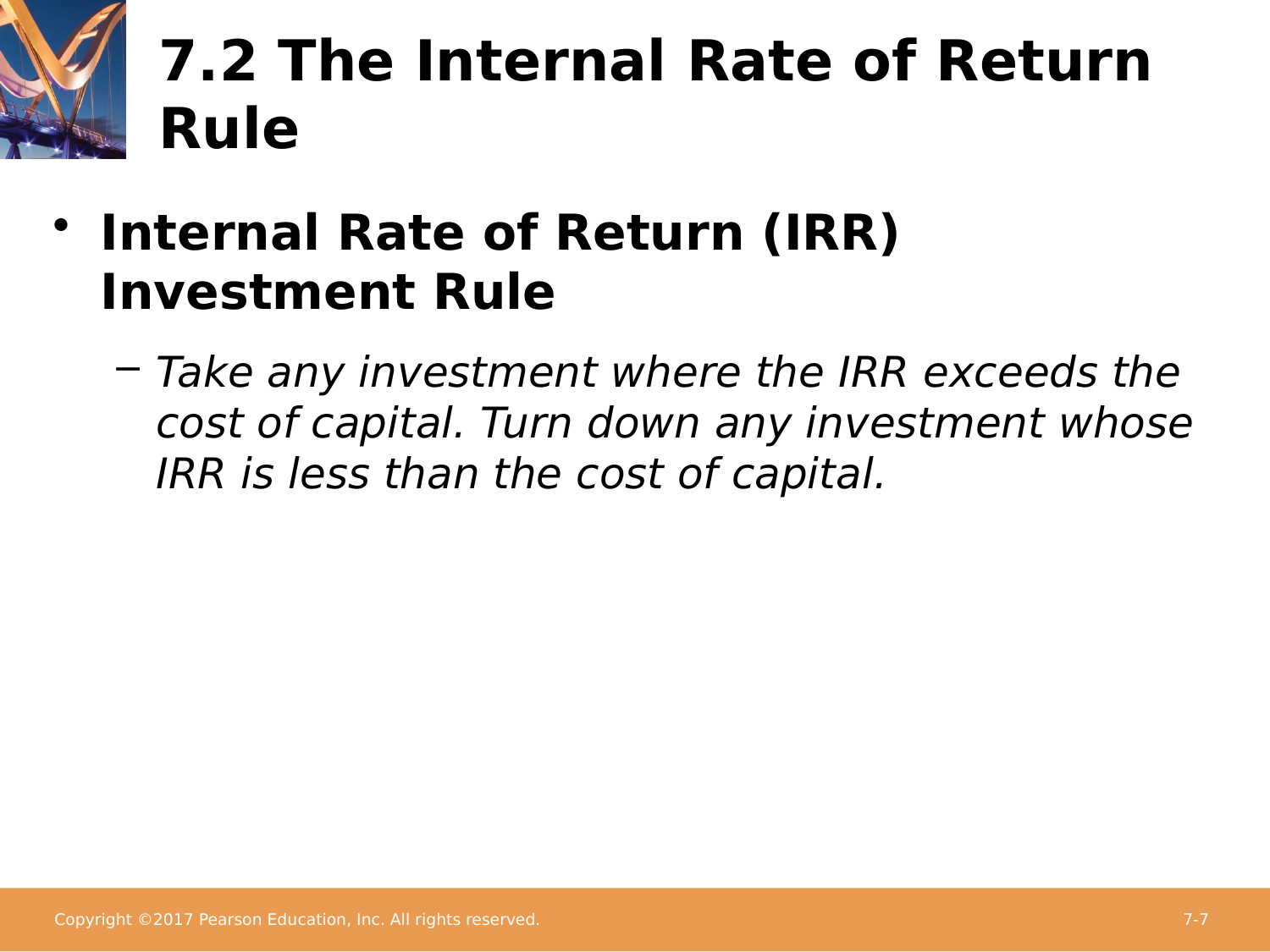

# 7.2 The Internal Rate of Return Rule
Internal Rate of Return (IRR) Investment Rule
Take any investment where the IRR exceeds the cost of capital. Turn down any investment whose IRR is less than the cost of capital.